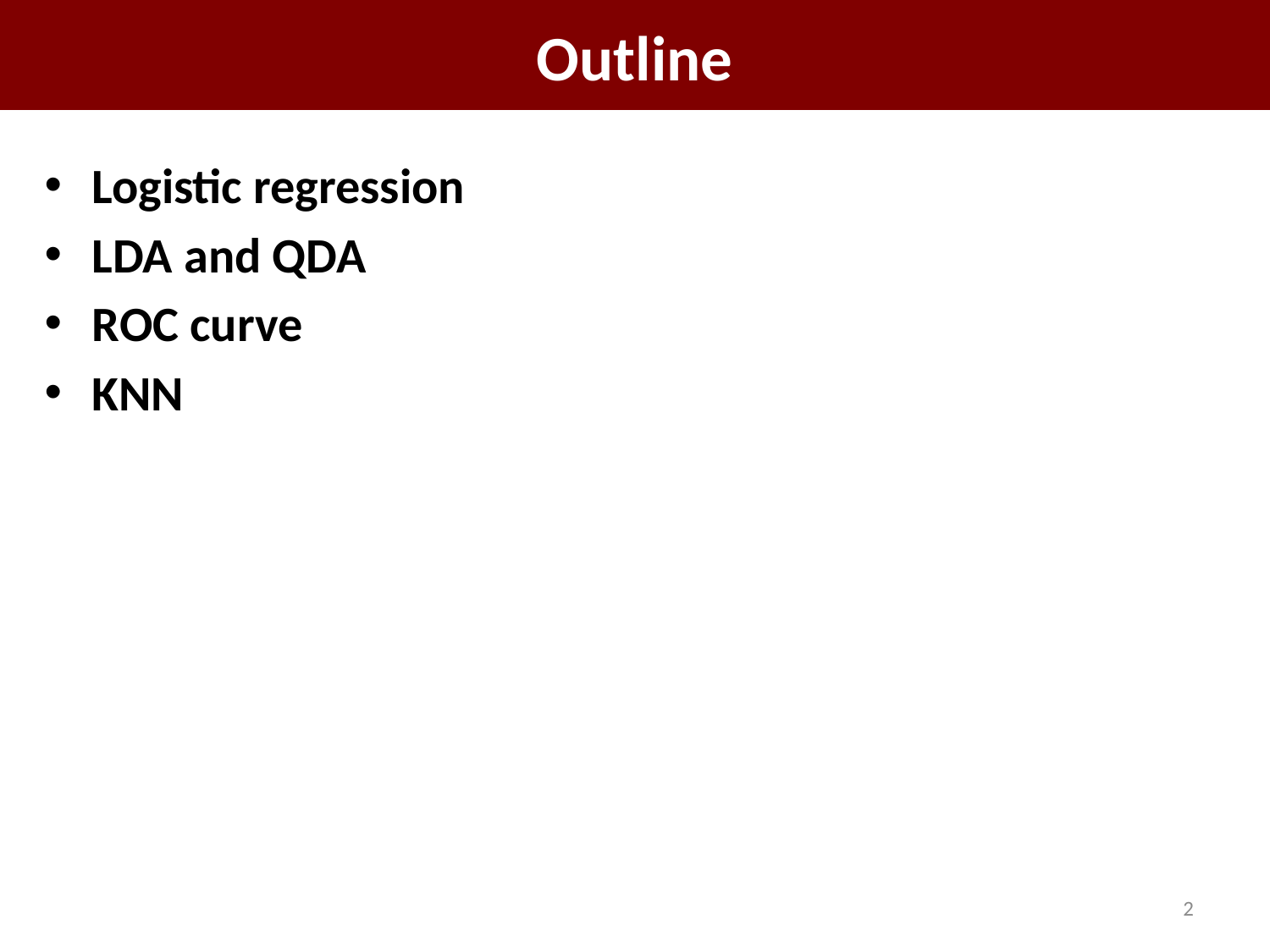

# Outline
Logistic regression
LDA and QDA
ROC curve
KNN
2